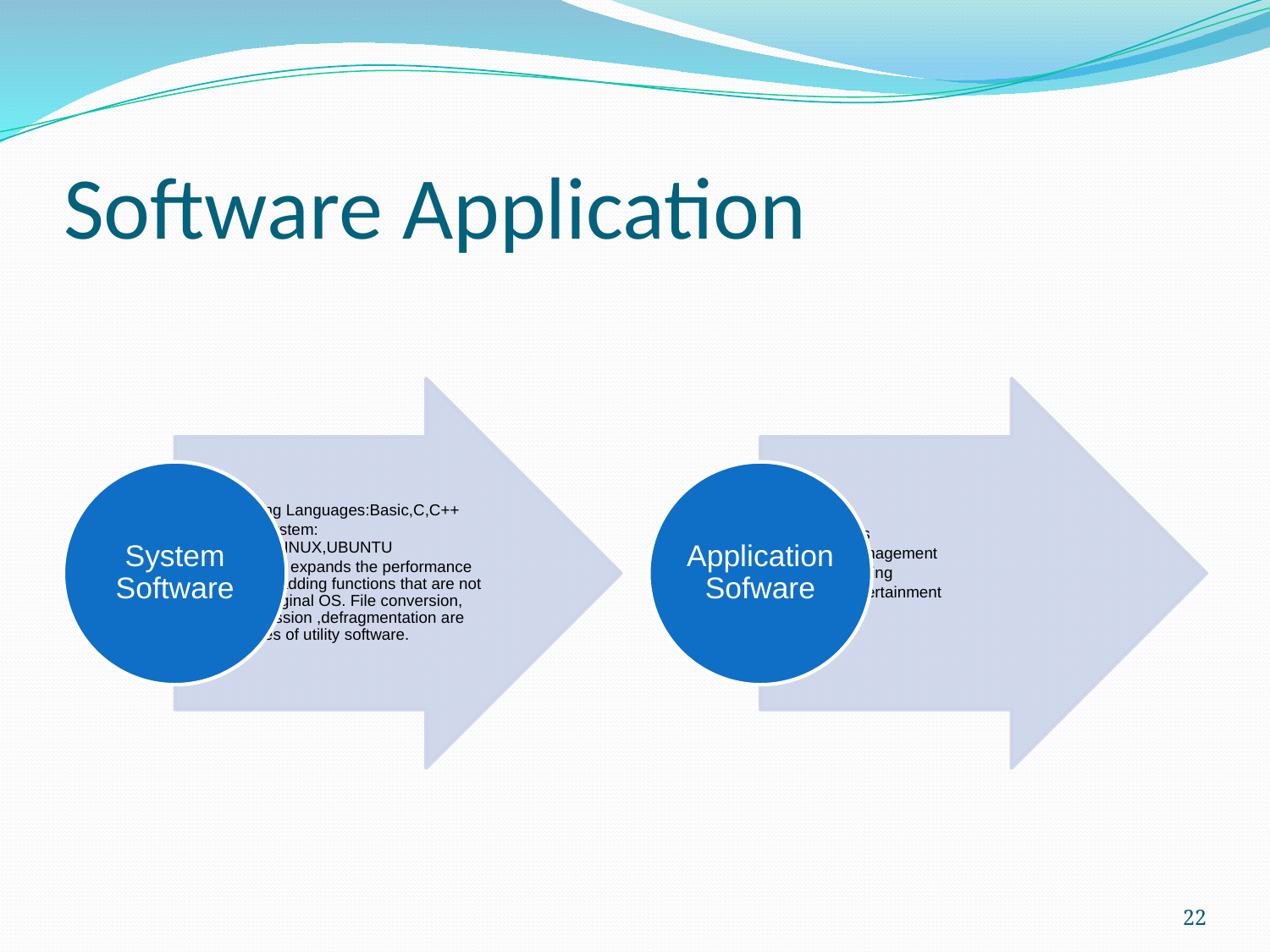

# Software Application
Programming Languages:Basic,C,C++
Operating System: WINDOWS ,LINUX,UBUNTU
Utilities:  They expands the performance of the OS by adding functions that are not part of the original OS. File conversion, data compression ,defragmentation are the examples of utility software.
System Software
Spreadsheets
Database Management
Word Processing
Games & Entertainment
Internet
Application Sofware
22